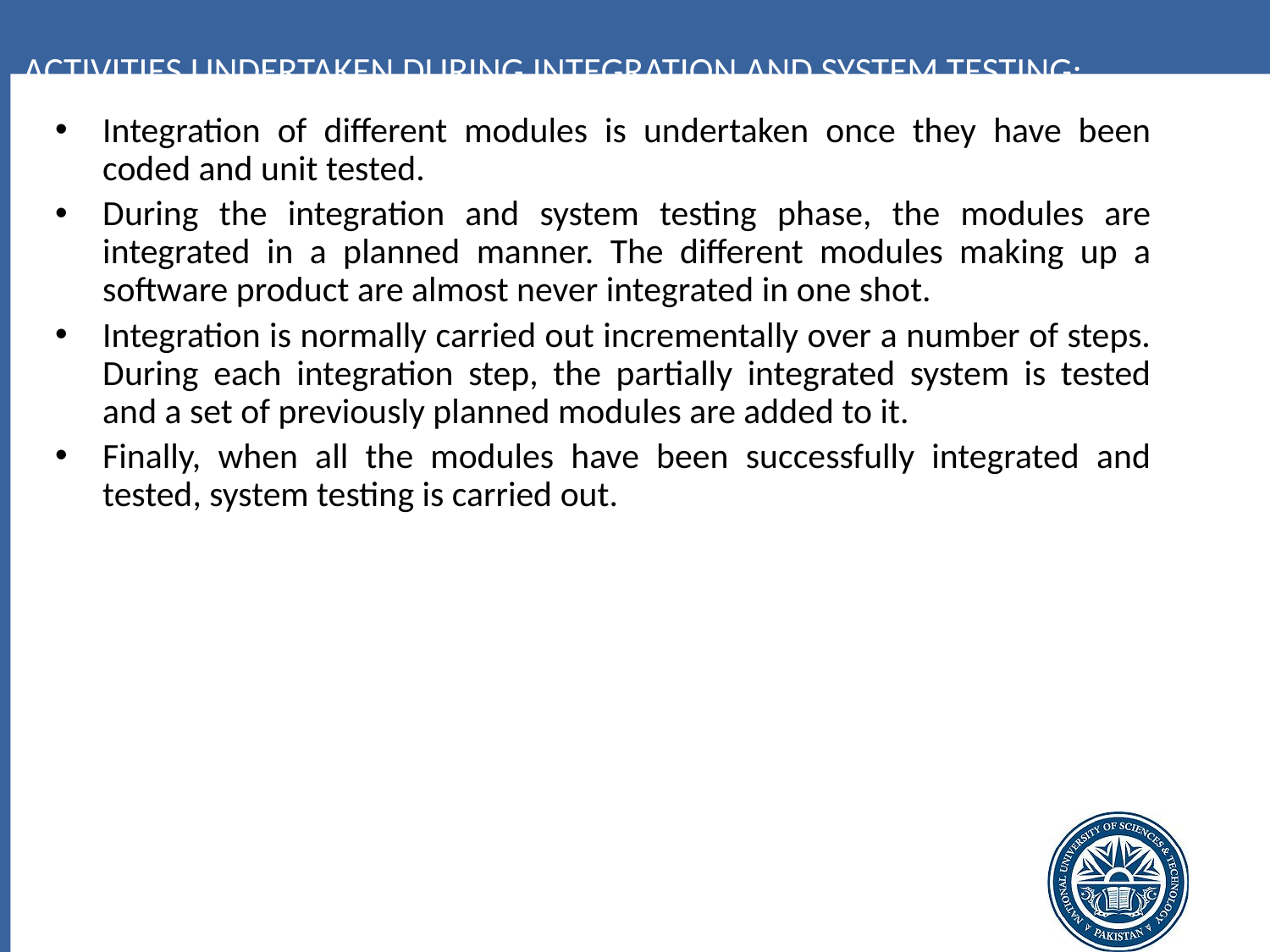

# Activities undertaken during integration and system testing:
Integration of different modules is undertaken once they have been coded and unit tested.
During the integration and system testing phase, the modules are integrated in a planned manner. The different modules making up a software product are almost never integrated in one shot.
Integration is normally carried out incrementally over a number of steps. During each integration step, the partially integrated system is tested and a set of previously planned modules are added to it.
Finally, when all the modules have been successfully integrated and tested, system testing is carried out.